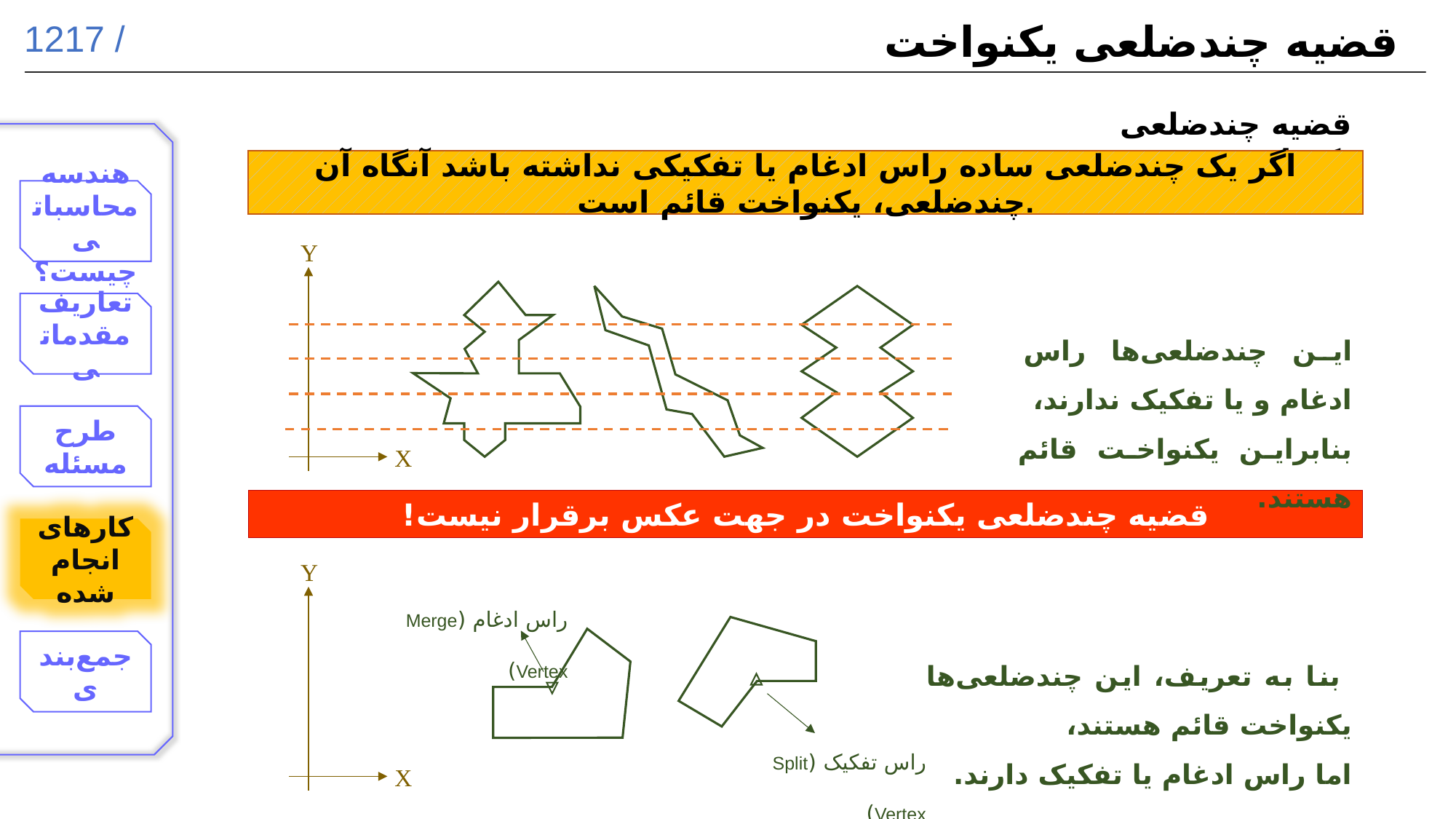

قضیه چندضلعی یکنواخت
قضیه چندضلعی یکنواخت
اگر یک چندضلعی ساده راس ادغام یا تفکیکی نداشته باشد آنگاه آن چندضلعی، یکنواخت قائم است.
Y

X
این چندضلعی‌ها راس ادغام و یا تفکیک ندارند،
بنابراین یکنواخت قائم هستند.
قضیه چندضلعی یکنواخت در جهت عکس برقرار نیست!
Y
راس ادغام (Merge Vertex)

 بنا به تعریف، این چندضلعی‌ها یکنواخت قائم هستند،
اما راس ادغام یا تفکیک دارند.

راس تفکیک (Split Vertex)
X